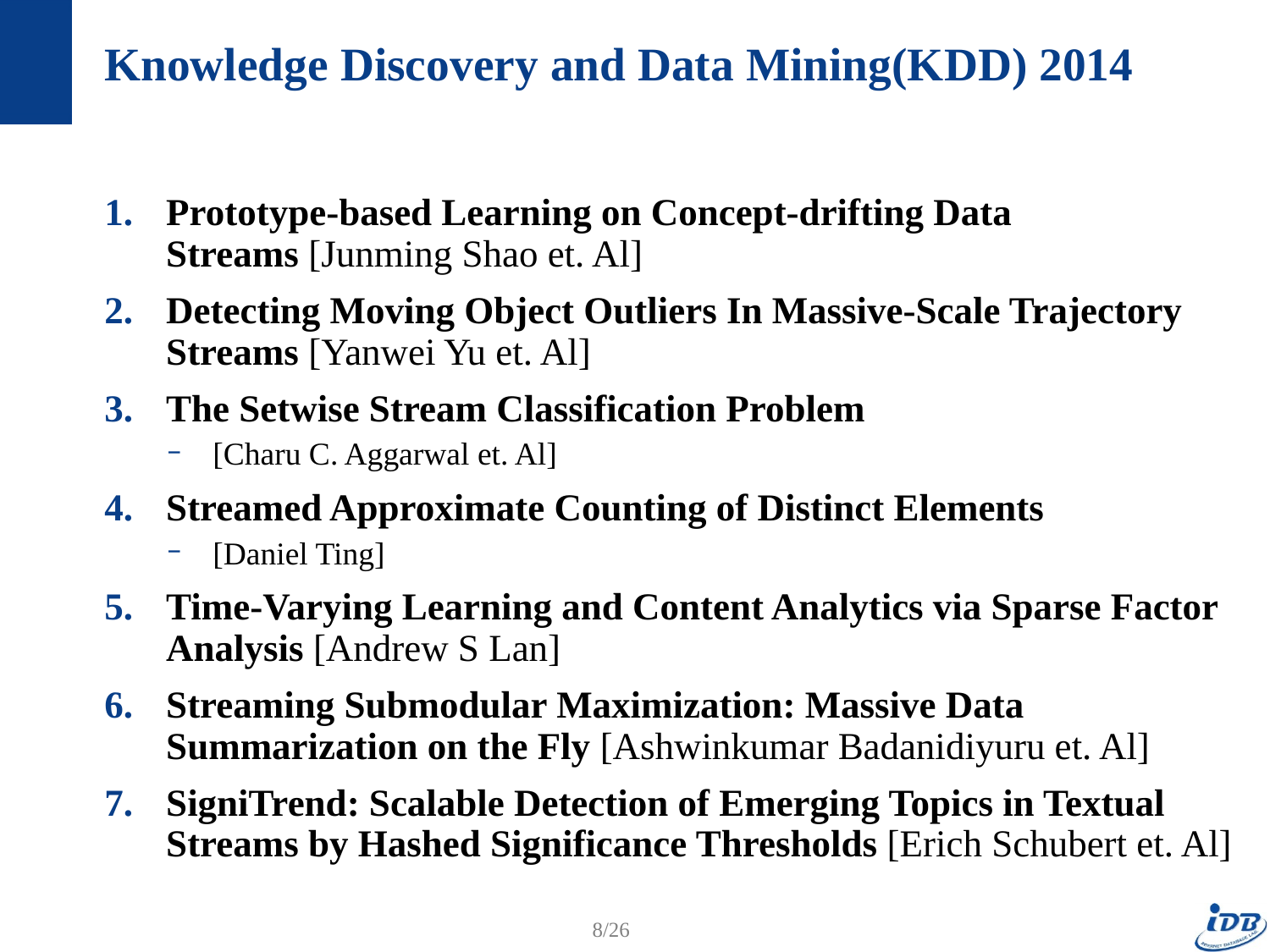

# Knowledge Discovery and Data Mining(KDD) 2014
Prototype-based Learning on Concept-drifting Data Streams [Junming Shao et. Al]
Detecting Moving Object Outliers In Massive-Scale Trajectory Streams [Yanwei Yu et. Al]
The Setwise Stream Classification Problem
[Charu C. Aggarwal et. Al]
Streamed Approximate Counting of Distinct Elements
[Daniel Ting]
Time-Varying Learning and Content Analytics via Sparse Factor Analysis [Andrew S Lan]
Streaming Submodular Maximization: Massive Data Summarization on the Fly [Ashwinkumar Badanidiyuru et. Al]
SigniTrend: Scalable Detection of Emerging Topics in Textual Streams by Hashed Significance Thresholds [Erich Schubert et. Al]